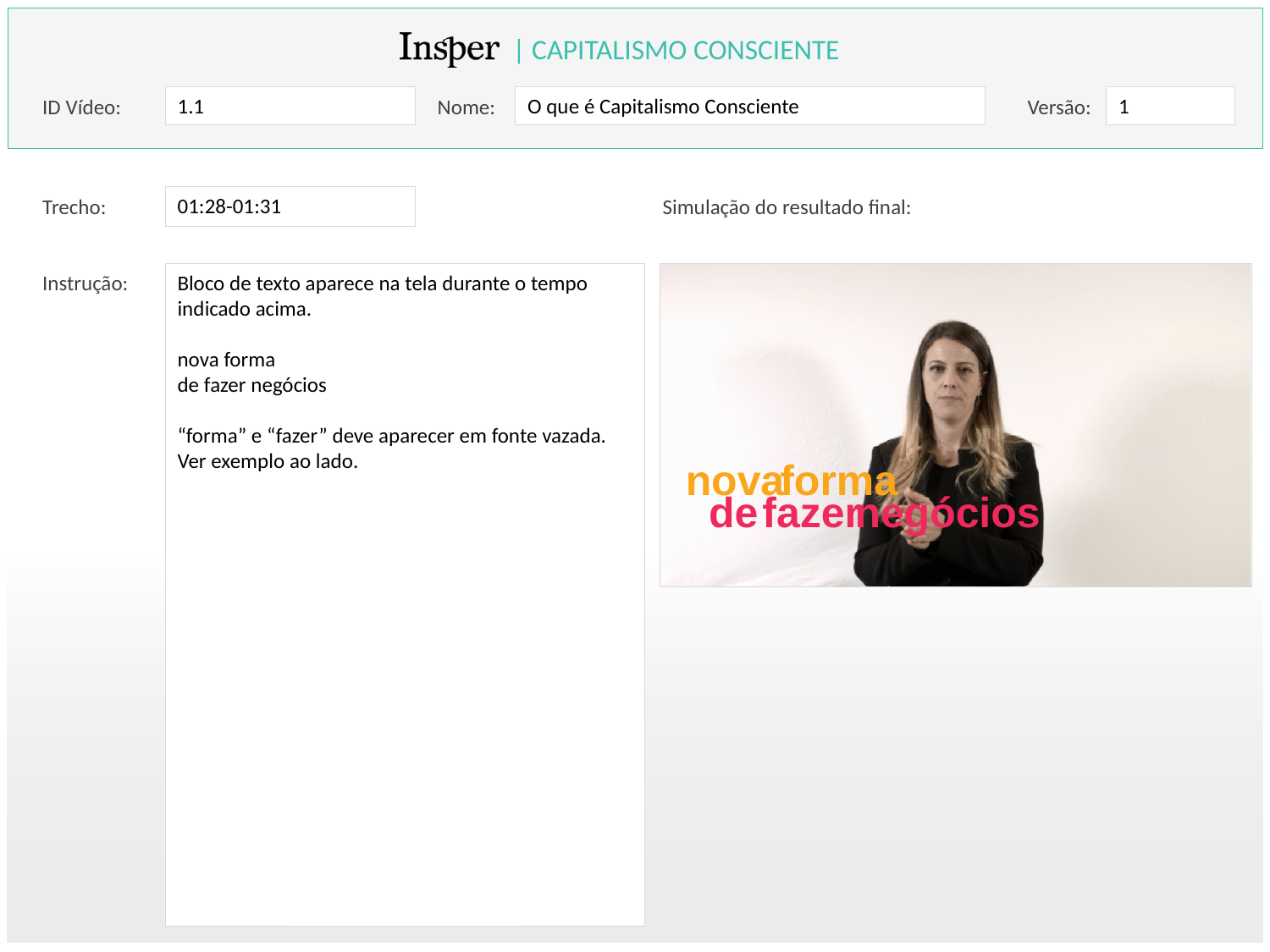

01:28-01:31
Bloco de texto aparece na tela durante o tempo indicado acima.

nova forma
de fazer negócios

“forma” e “fazer” deve aparecer em fonte vazada. Ver exemplo ao lado.

nova
forma
de
fazer
negócios